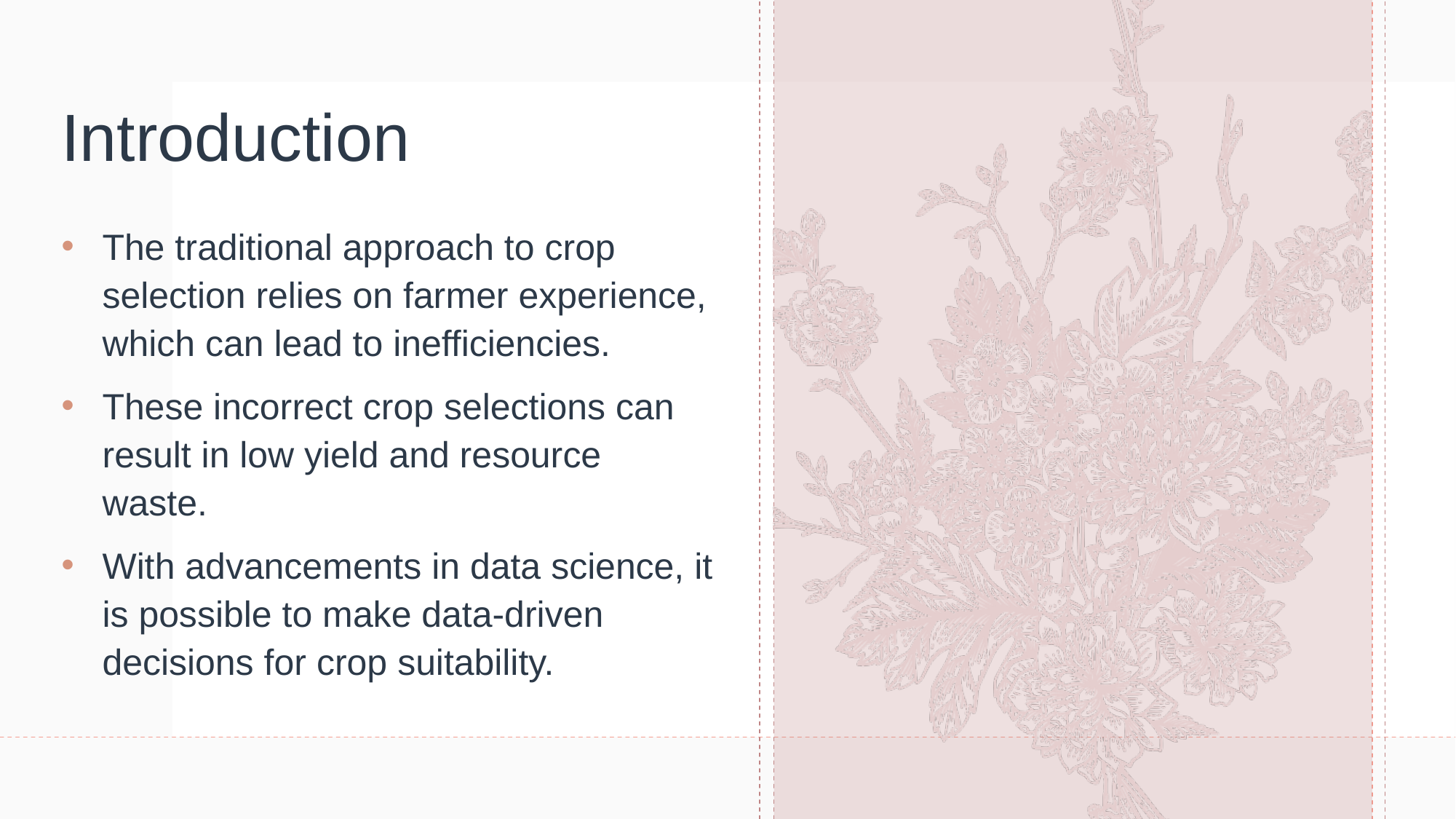

# Introduction
The traditional approach to crop selection relies on farmer experience, which can lead to inefficiencies.
These incorrect crop selections can result in low yield and resource waste.
With advancements in data science, it is possible to make data-driven decisions for crop suitability.